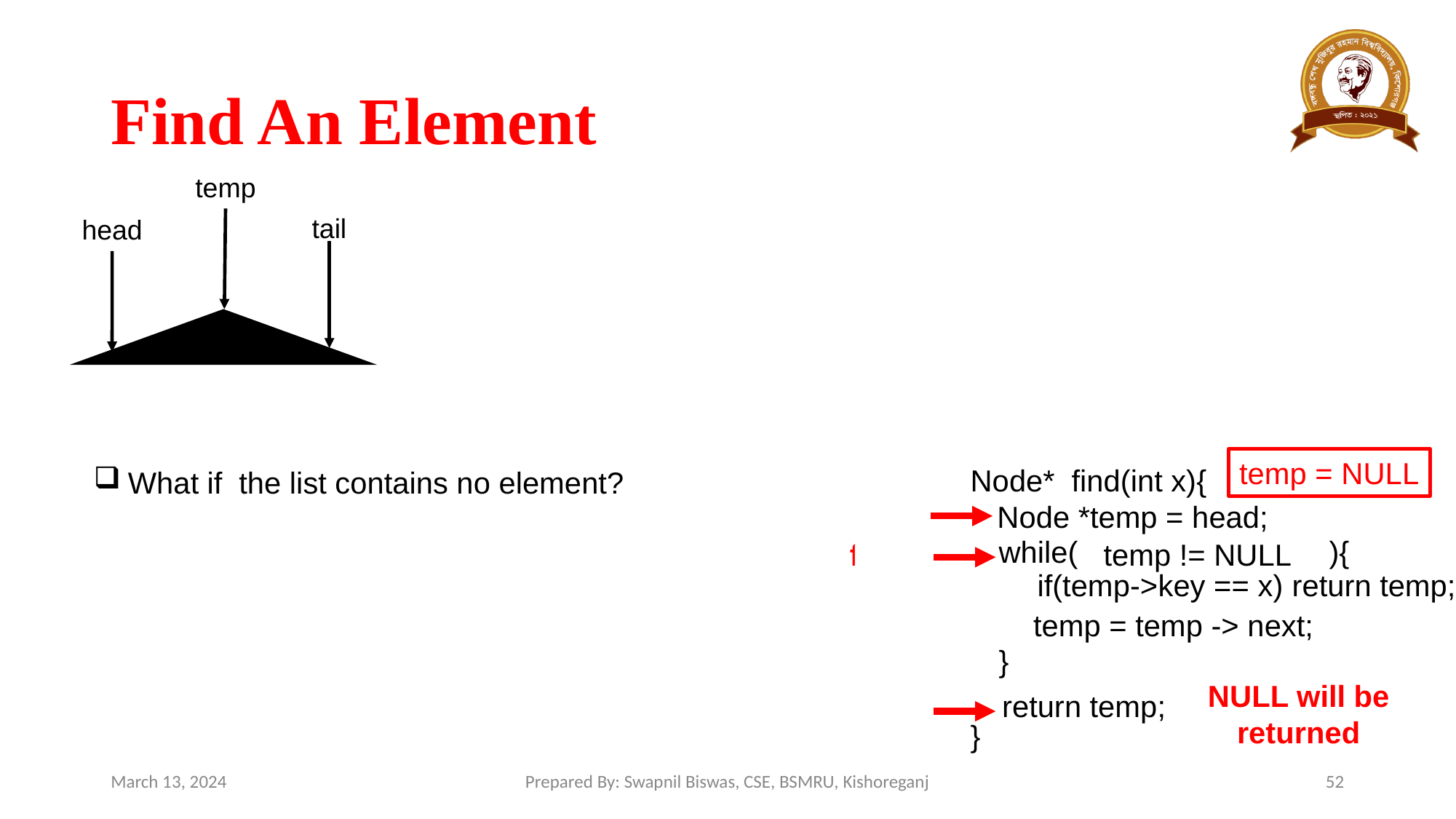

# Find An Element
temp
tail
head

temp = NULL
Node*  find(int x){

}
What if  the list contains no element?
Node *temp = head;
while(                              ){

}
false
temp != NULL

if(temp->key == x)
return temp;
temp = temp -> next;
NULL will be returned
return temp;
March 13, 2024
Prepared By: Swapnil Biswas, CSE, BSMRU, Kishoreganj
52